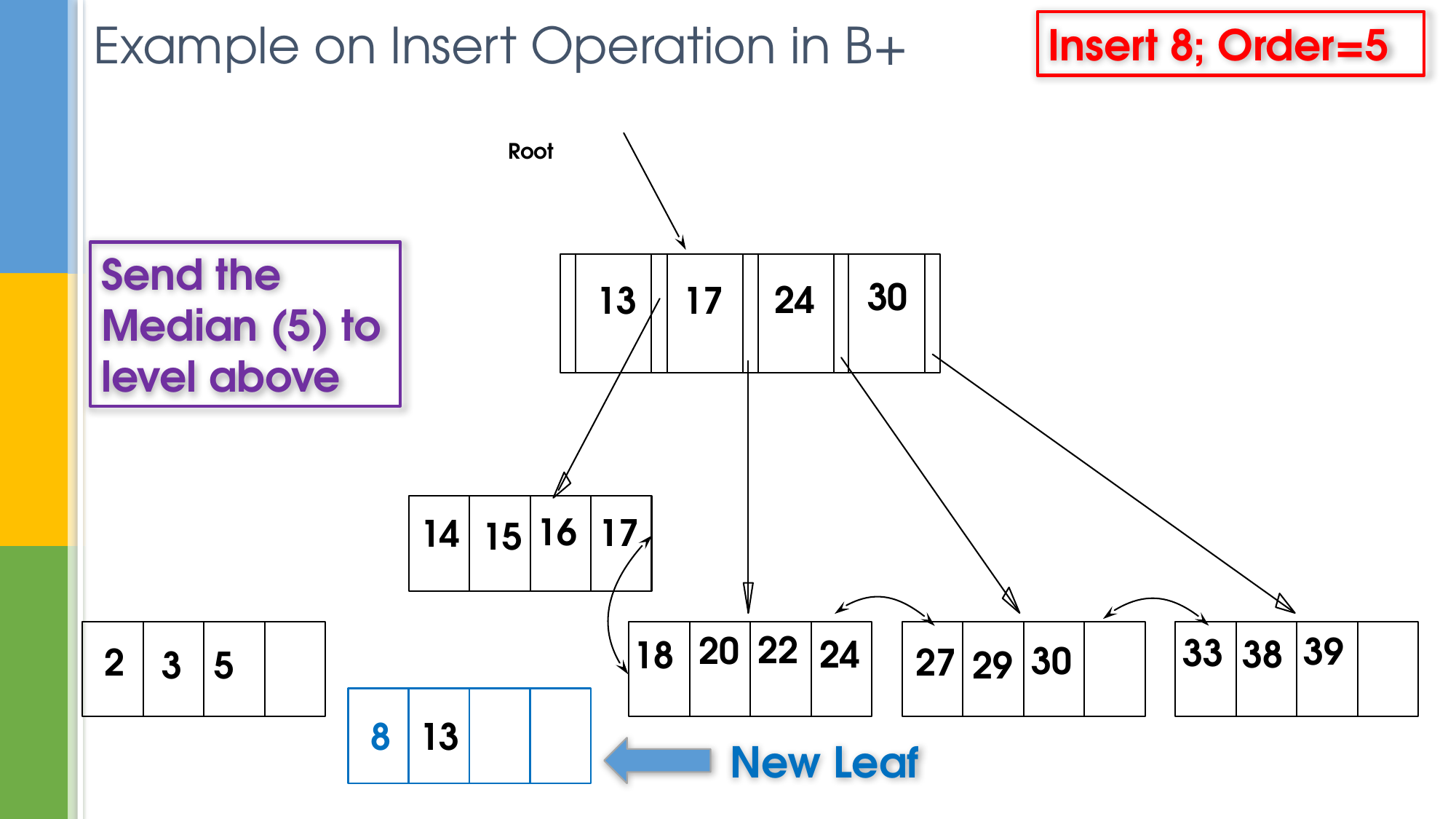

# Example on Insert Operation in B+
Insert 8; Order=5
Root

30
24
13
17

16
14

22
20
39
33
24
38
30
2
27
3
5
29
13
Send the Median (5) to level above
17
15
18

8
New Leaf